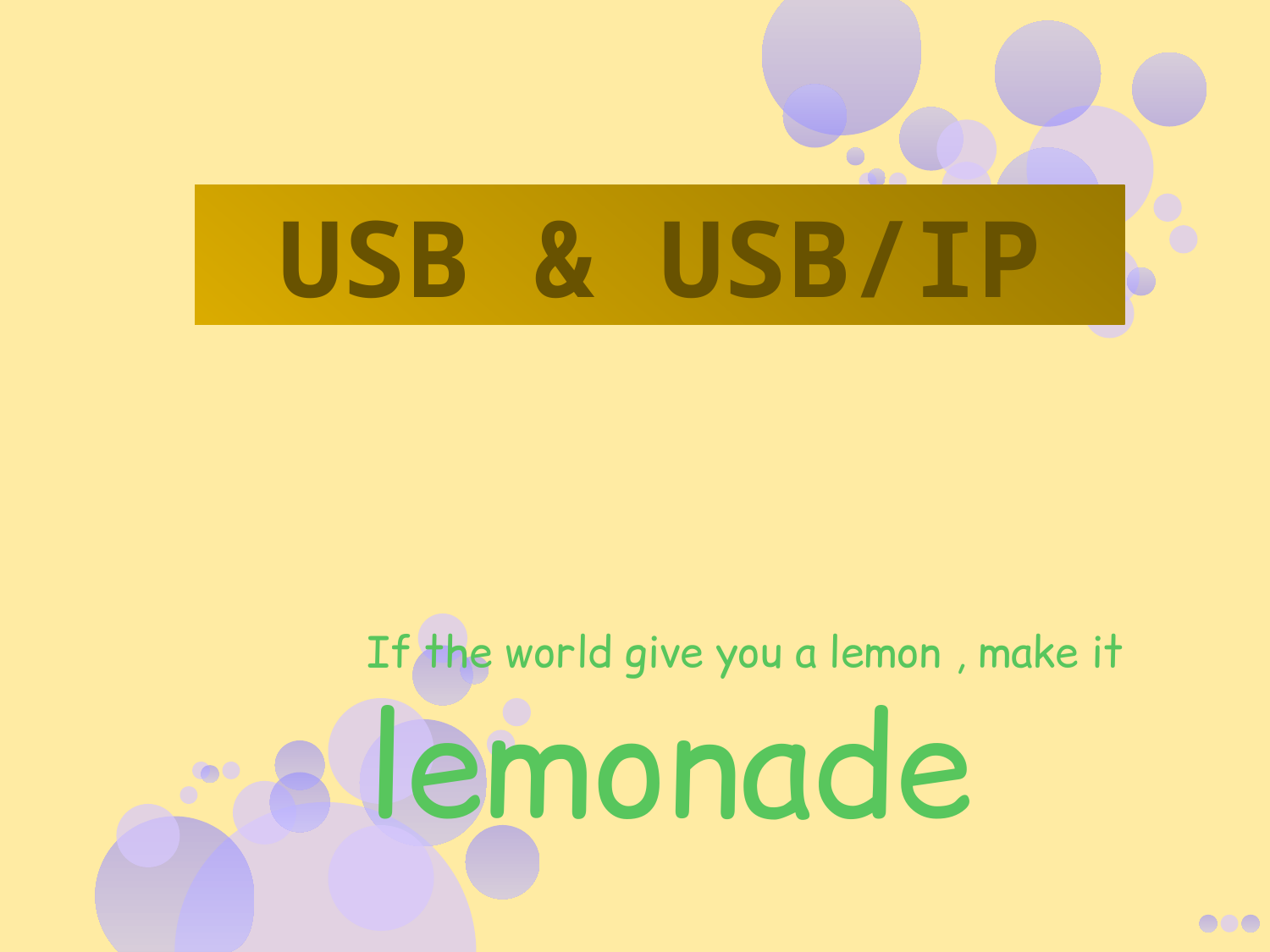

USB & USB/IP
If the world give you a lemon , make it lemonade